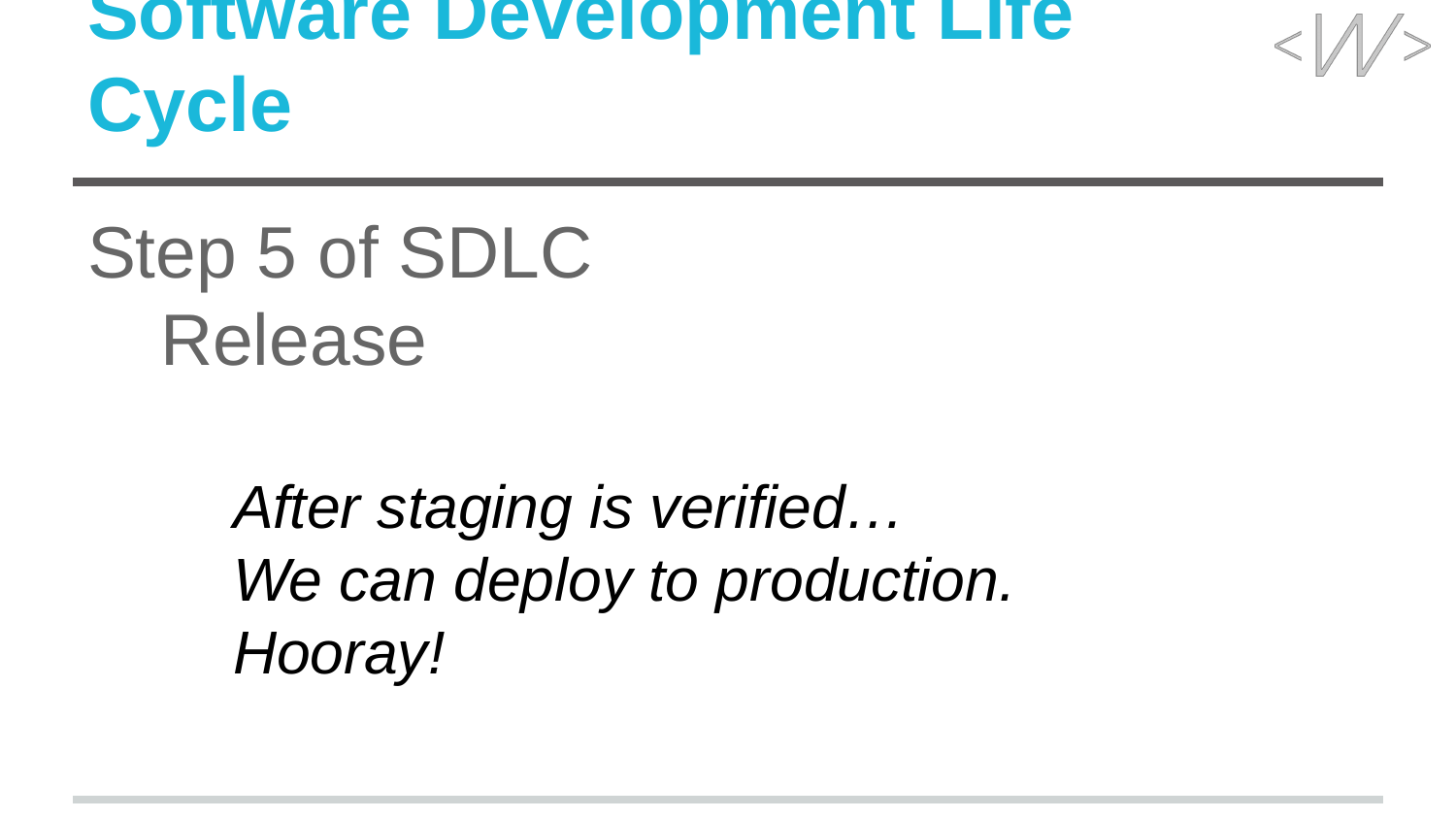

# Software Development Life Cycle
Step 5 of SDLC
Release

After staging is verified…
We can deploy to production.
Hooray!